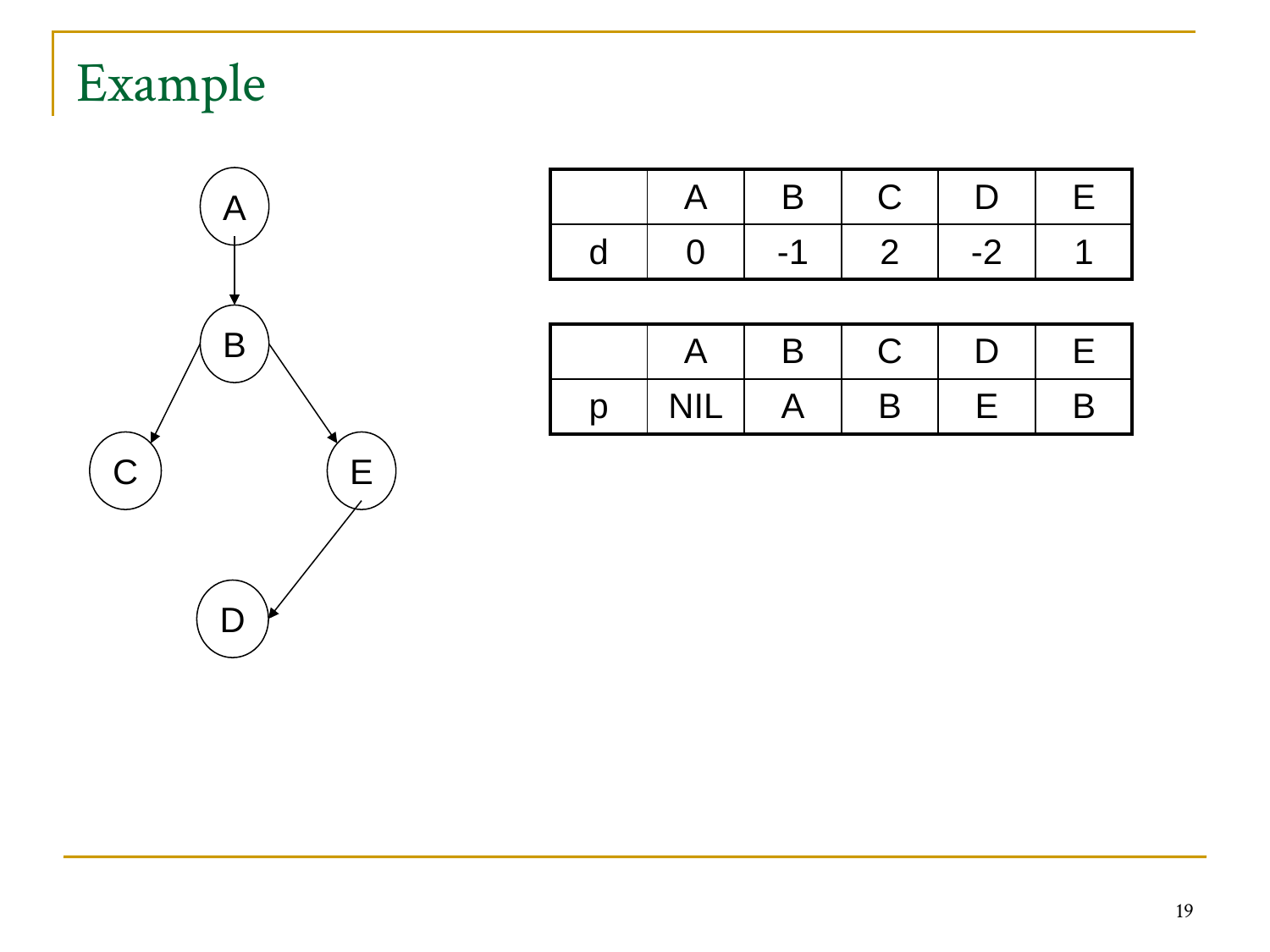

# Example
A
|  | A | B | C | D | E |
| --- | --- | --- | --- | --- | --- |
| d | 0 | -1 | 2 | -2 | 1 |
B
|  | A | B | C | D | E |
| --- | --- | --- | --- | --- | --- |
| p | NIL | A | B | E | B |
C
E
D
19